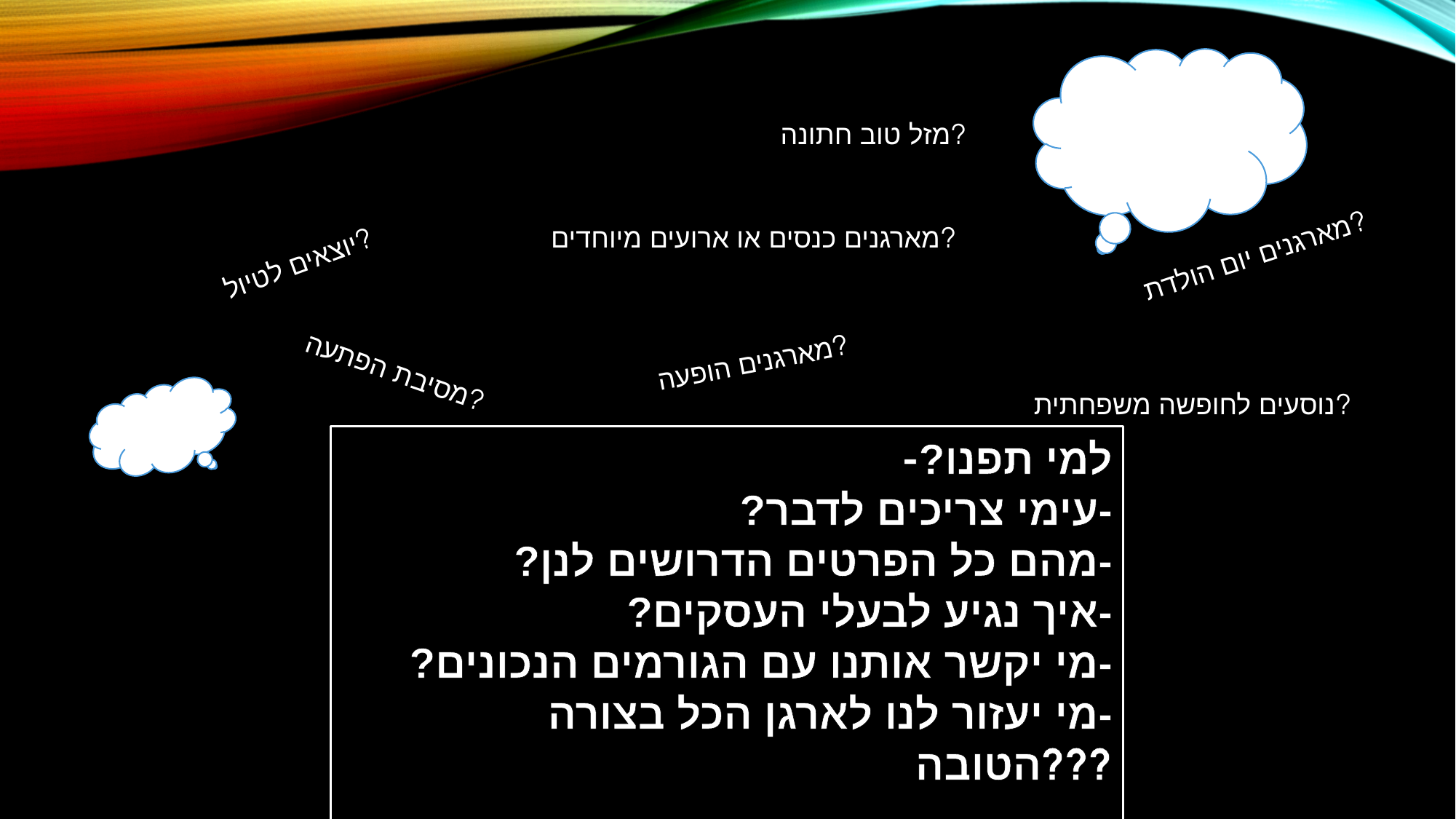

מזל טוב חתונה?
מארגנים כנסים או ארועים מיוחדים?
מארגנים יום הולדת?
יוצאים לטיול?
מארגנים הופעה?
מסיבת הפתעה?
נוסעים לחופשה משפחתית?

-למי תפנו?
-עימי צריכים לדבר?
-מהם כל הפרטים הדרושים לנן?
-איך נגיע לבעלי העסקים?
-מי יקשר אותנו עם הגורמים הנכונים?
-מי יעזור לנו לארגן הכל בצורה הטובה???